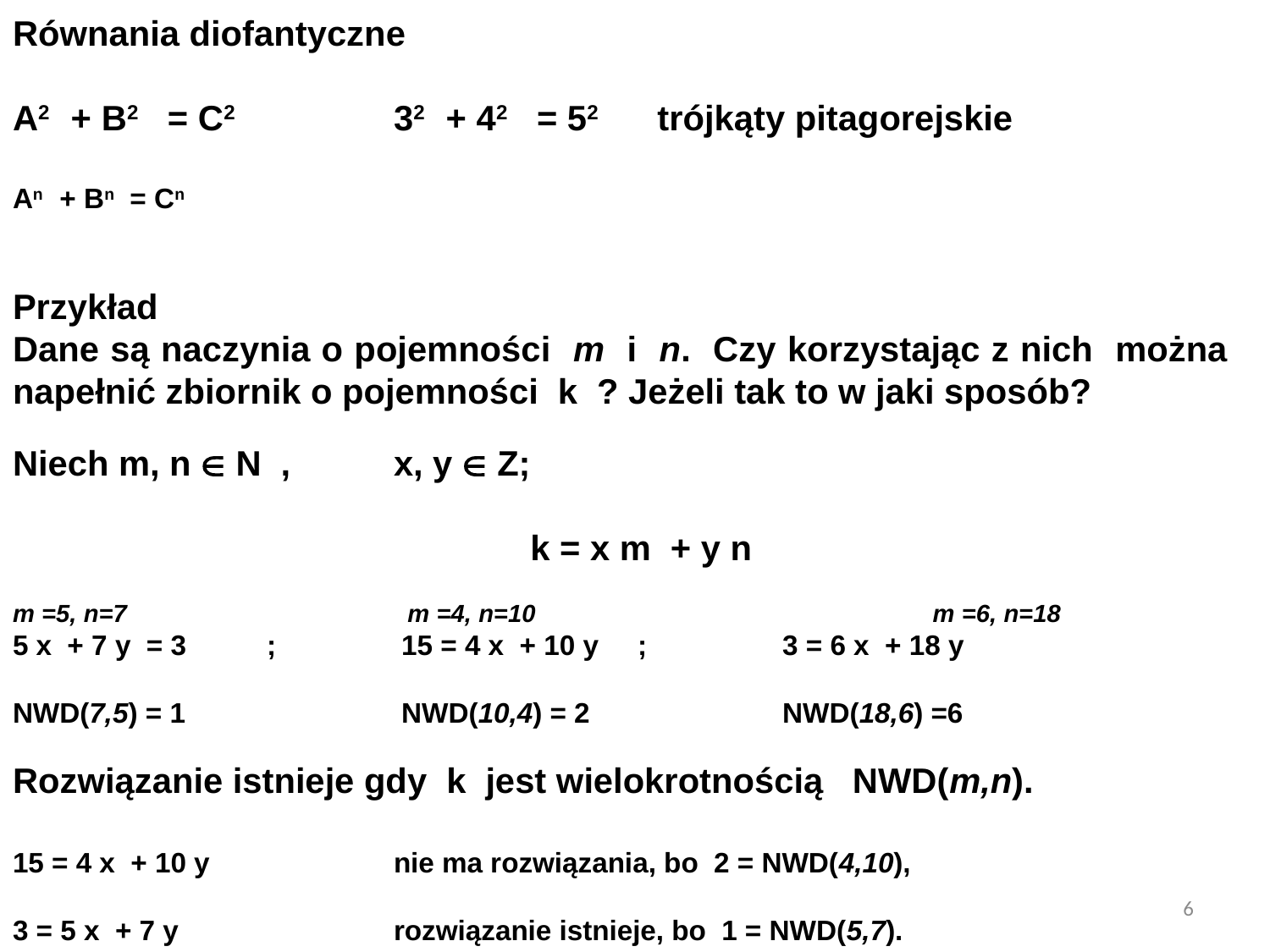

Równania diofantyczne

A2   + B2   = C2 		32   + 42   = 52  	 trójkąty pitagorejskie

An   + Bn  = Cn

Przykład
Dane są naczynia o pojemności  m  i  n.  Czy korzystając z nich  można napełnić zbiornik o pojemności  k  ? Jeżeli tak to w jaki sposób?

Niech m, n ∈ N  ,  	x, y ∈ Z;

				 k = x m  + y n

m =5, n=7   		  m =4, n=10                                                         m =6, n=18
5 x  + 7 y  = 3	;	 15 = 4 x  + 10 y     ;		 3 = 6 x  + 18 y

NWD(7,5) = 1		 NWD(10,4) = 2		 NWD(18,6) =6

Rozwiązanie istnieje gdy  k  jest wielokrotnością   NWD(m,n).

15 = 4 x  + 10 y		nie ma rozwiązania, bo  2 = NWD(4,10),

3 = 5 x  + 7 y  		rozwiązanie istnieje, bo  1 = NWD(5,7).
6